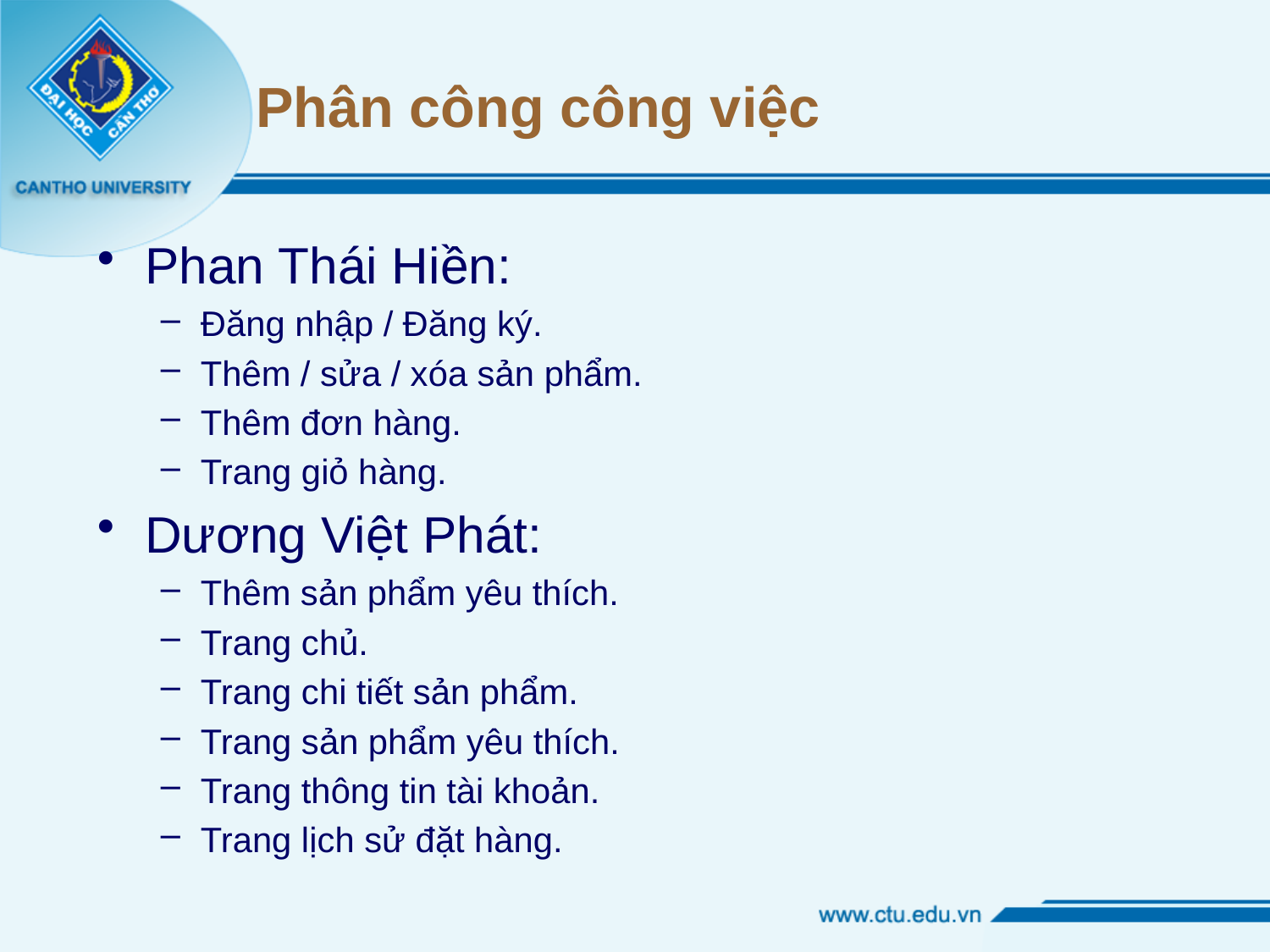

# Phân công công việc
Phan Thái Hiền:
Đăng nhập / Đăng ký.
Thêm / sửa / xóa sản phẩm.
Thêm đơn hàng.
Trang giỏ hàng.
Dương Việt Phát:
Thêm sản phẩm yêu thích.
Trang chủ.
Trang chi tiết sản phẩm.
Trang sản phẩm yêu thích.
Trang thông tin tài khoản.
Trang lịch sử đặt hàng.